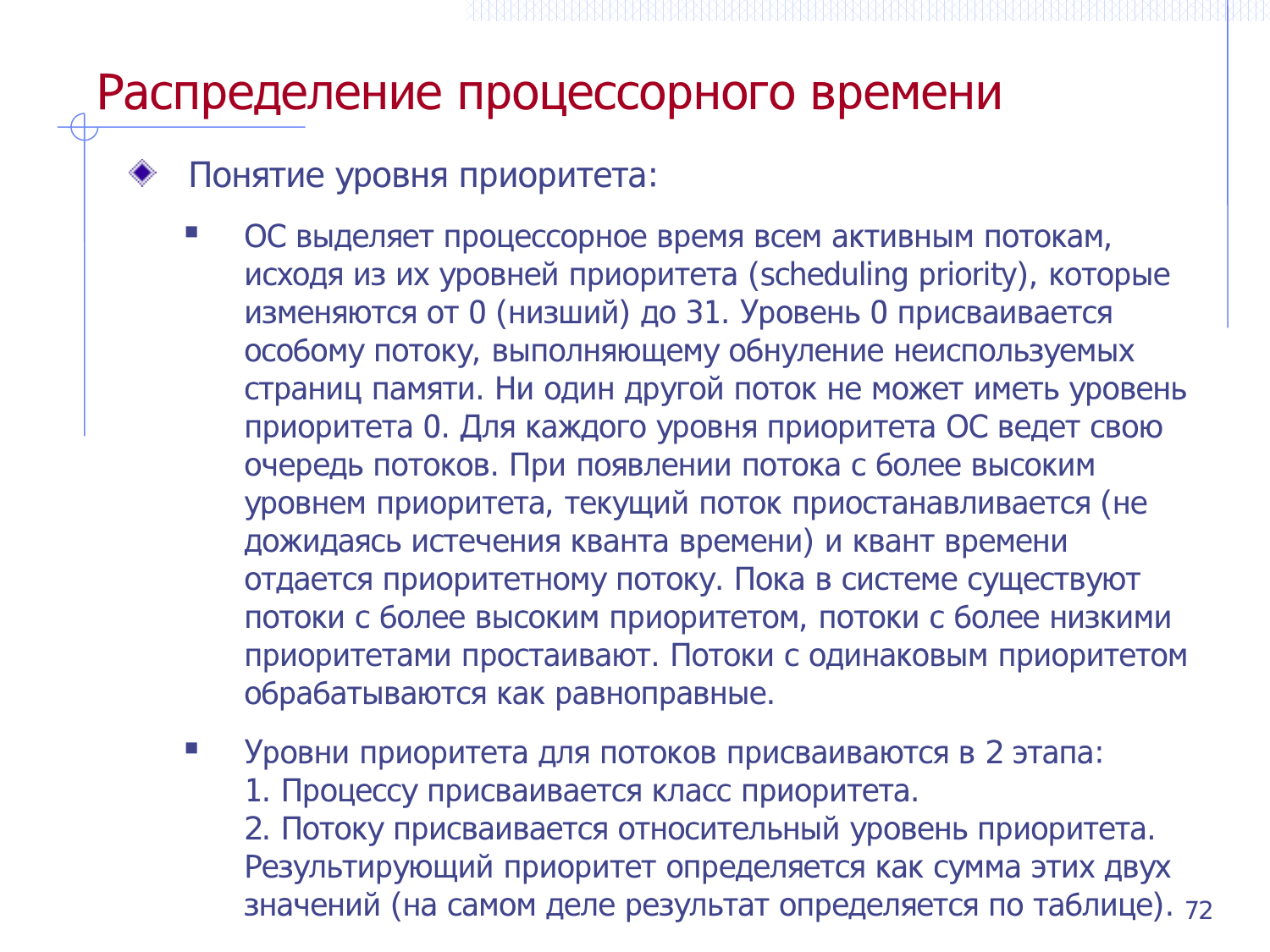

# Распределение процессорного времени
Понятие уровня приоритета:
ОС выделяет процессорное время всем активным потокам, исходя из их уровней приоритета (scheduling priority), которые изменяются от 0 (низший) до 31. Уровень 0 присваивается особому потоку, выполняющему обнуление неиспользуемых страниц памяти. Ни один другой поток не может иметь уровень приоритета 0. Для каждого уровня приоритета ОС ведет свою очередь потоков. При появлении потока с более высоким уровнем приоритета, текущий поток приостанавливается (не дожидаясь истечения кванта времени) и квант времени отдается приоритетному потоку. Пока в системе существуют потоки с более высоким приоритетом, потоки с более низкими приоритетами простаивают. Потоки с одинаковым приоритетом обрабатываются как равноправные.
Уровни приоритета для потоков присваиваются в 2 этапа:
1. Процессу присваивается класс приоритета.
2. Потоку присваивается относительный уровень приоритета.
Результирующий приоритет определяется как сумма этих двух значений (на самом деле результат определяется по таблице).
72